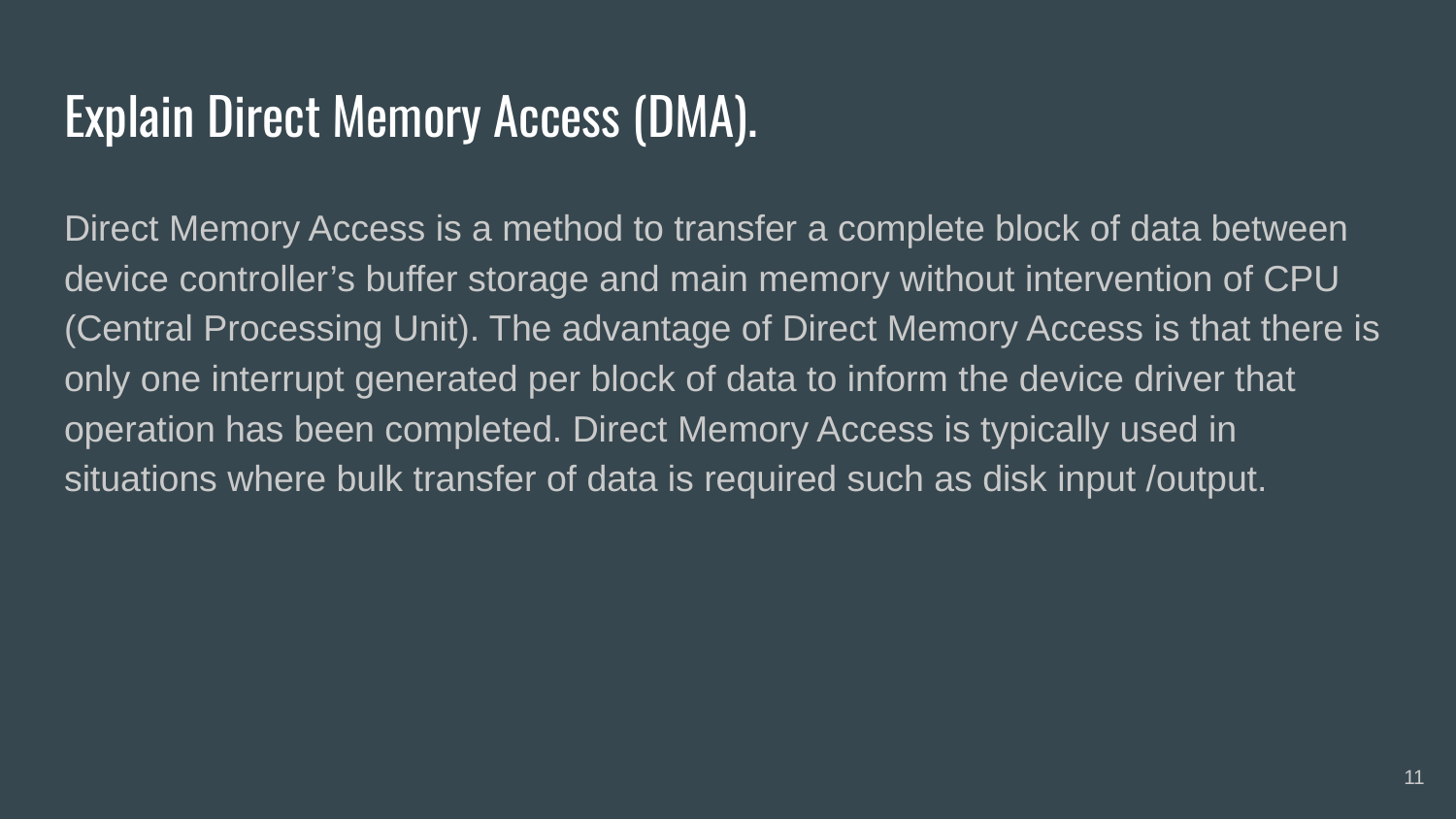

# Explain Direct Memory Access (DMA).
Direct Memory Access is a method to transfer a complete block of data between device controller’s buffer storage and main memory without intervention of CPU (Central Processing Unit). The advantage of Direct Memory Access is that there is only one interrupt generated per block of data to inform the device driver that operation has been completed. Direct Memory Access is typically used in situations where bulk transfer of data is required such as disk input /output.
11